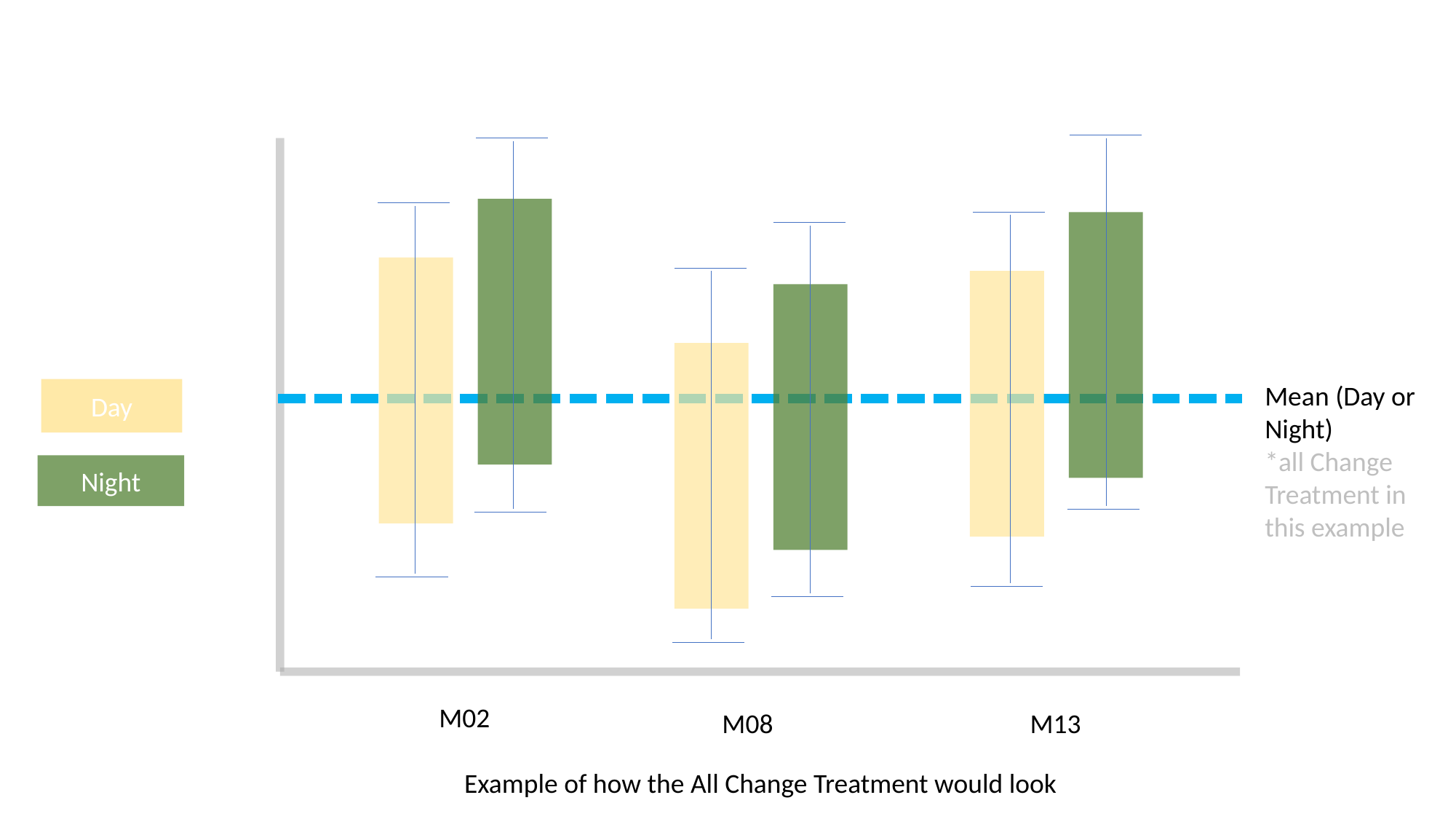

Mean (Day or Night)
*all Change Treatment in this example
Day
Night
M02
M08
M13
Example of how the All Change Treatment would look